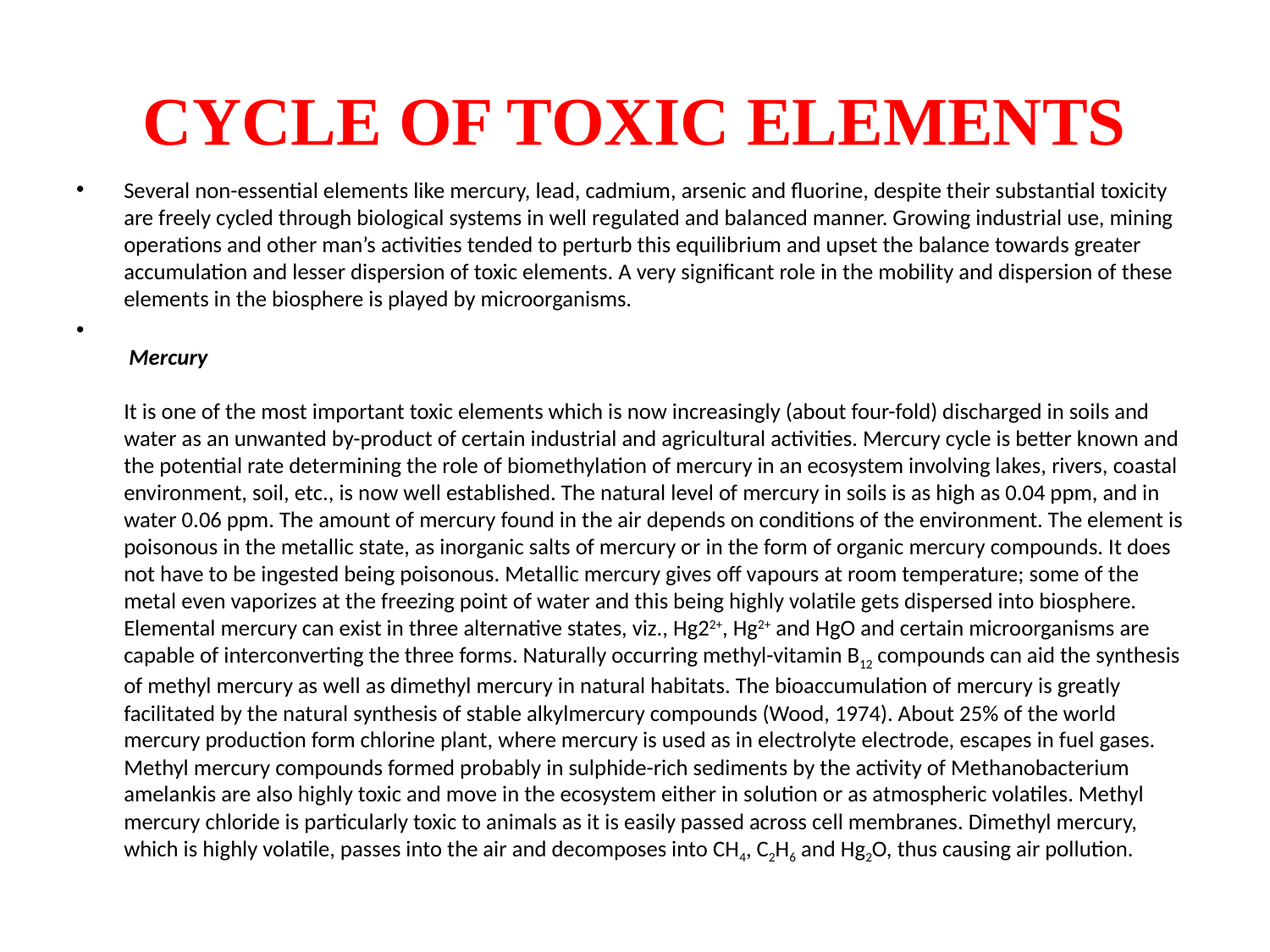

# CYCLE OF TOXIC ELEMENTS
Several non-essential elements like mercury, lead, cadmium, arsenic and fluorine, despite their substantial toxicity are freely cycled through biological systems in well regulated and balanced manner. Growing industrial use, mining operations and other man’s activities tended to perturb this equilibrium and upset the balance towards greater accumulation and lesser dispersion of toxic elements. A very significant role in the mobility and dispersion of these elements in the biosphere is played by microorganisms.
 Mercury
It is one of the most important toxic elements which is now increasingly (about four-fold) discharged in soils and water as an unwanted by-product of certain industrial and agricultural activities. Mercury cycle is better known and the potential rate determining the role of biomethylation of mercury in an ecosystem involving lakes, rivers, coastal environment, soil, etc., is now well established. The natural level of mercury in soils is as high as 0.04 ppm, and in water 0.06 ppm. The amount of mercury found in the air depends on conditions of the environment. The element is poisonous in the metallic state, as inorganic salts of mercury or in the form of organic mercury compounds. It does not have to be ingested being poisonous. Metallic mercury gives off vapours at room temperature; some of the metal even vaporizes at the freezing point of water and this being highly volatile gets dispersed into biosphere. Elemental mercury can exist in three alternative states, viz., Hg22+, Hg2+ and HgO and certain microorganisms are capable of interconverting the three forms. Naturally occurring methyl-vitamin B12 compounds can aid the synthesis of methyl mercury as well as dimethyl mercury in natural habitats. The bioaccumulation of mercury is greatly facilitated by the natural synthesis of stable alkylmercury compounds (Wood, 1974). About 25% of the world mercury production form chlorine plant, where mercury is used as in electrolyte electrode, escapes in fuel gases. Methyl mercury compounds formed probably in sulphide-rich sediments by the activity of Methanobacterium amelankis are also highly toxic and move in the ecosystem either in solution or as atmospheric volatiles. Methyl mercury chloride is particularly toxic to animals as it is easily passed across cell membranes. Dimethyl mercury, which is highly volatile, passes into the air and decomposes into CH4, C2H6 and Hg2O, thus causing air pollution.